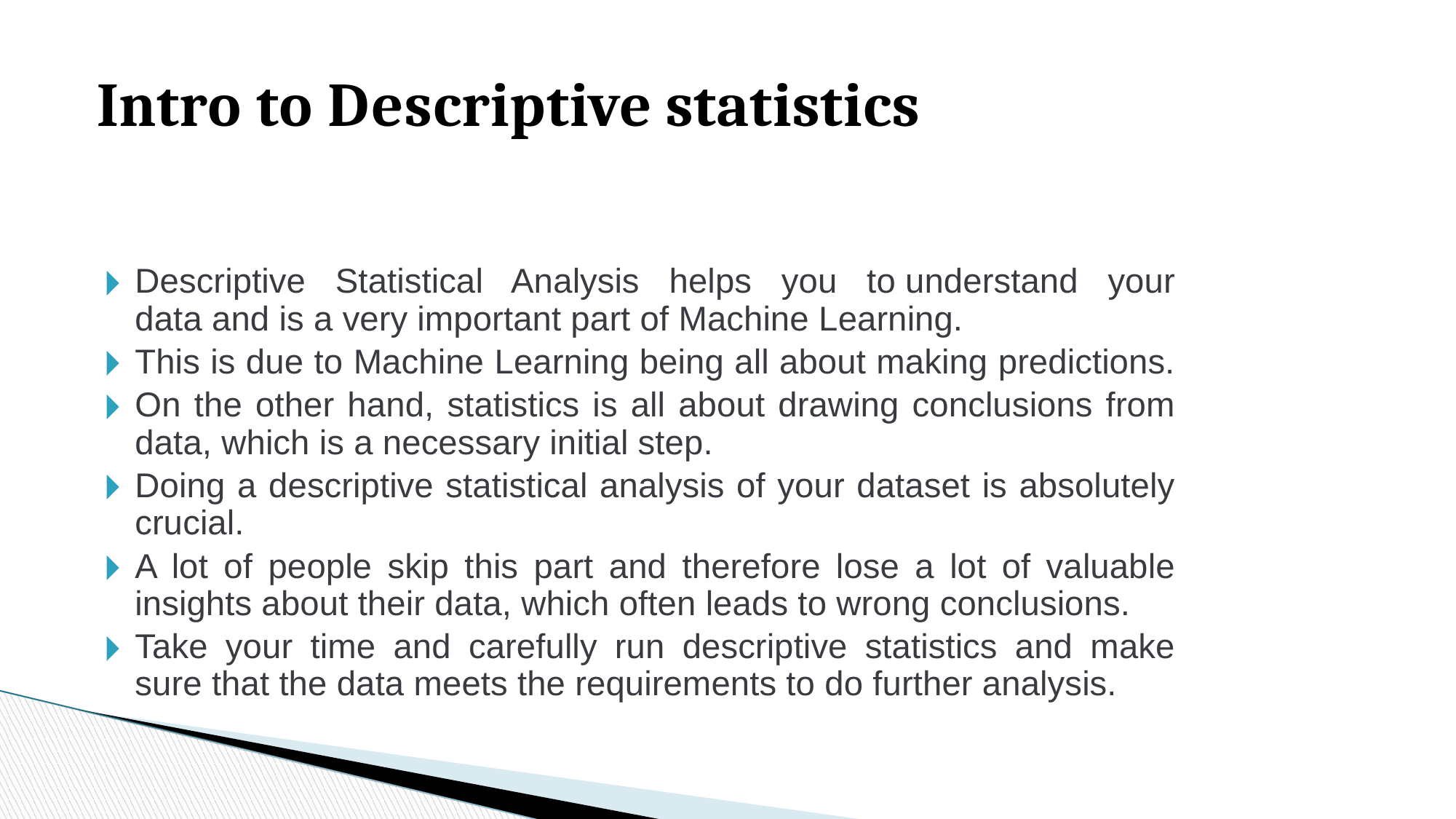

Intro to Descriptive statistics
Descriptive Statistical Analysis helps you to understand your data and is a very important part of Machine Learning.
This is due to Machine Learning being all about making predictions.
On the other hand, statistics is all about drawing conclusions from data, which is a necessary initial step.
Doing a descriptive statistical analysis of your dataset is absolutely crucial.
A lot of people skip this part and therefore lose a lot of valuable insights about their data, which often leads to wrong conclusions.
Take your time and carefully run descriptive statistics and make sure that the data meets the requirements to do further analysis.